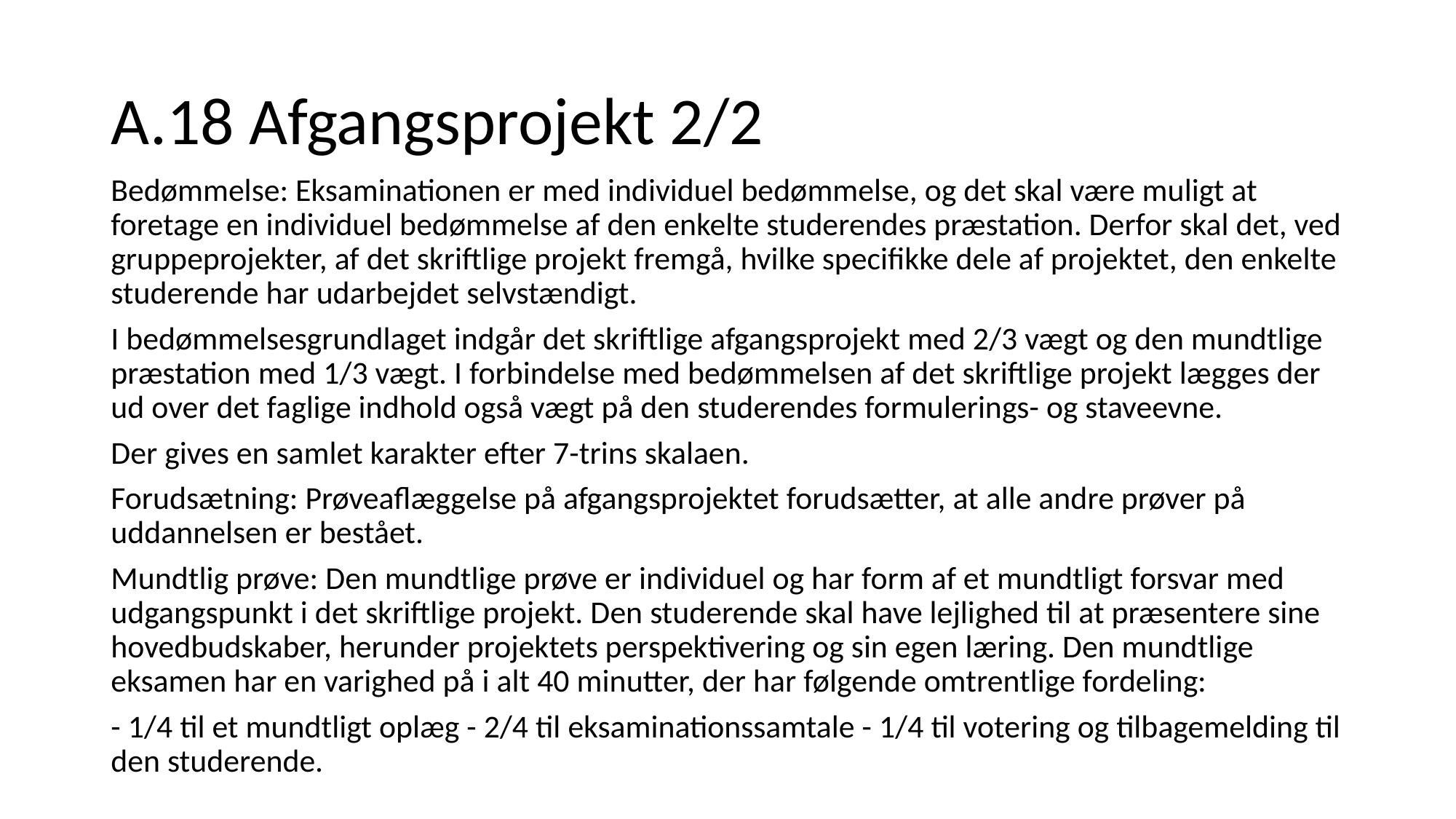

# A.18 Afgangsprojekt 2/2
Bedømmelse: Eksaminationen er med individuel bedømmelse, og det skal være muligt at foretage en individuel bedømmelse af den enkelte studerendes præstation. Derfor skal det, ved gruppeprojekter, af det skriftlige projekt fremgå, hvilke specifikke dele af projektet, den enkelte studerende har udarbejdet selvstændigt.
I bedømmelsesgrundlaget indgår det skriftlige afgangsprojekt med 2/3 vægt og den mundtlige præstation med 1/3 vægt. I forbindelse med bedømmelsen af det skriftlige projekt lægges der ud over det faglige indhold også vægt på den studerendes formulerings- og staveevne.
Der gives en samlet karakter efter 7-trins skalaen.
Forudsætning: Prøveaflæggelse på afgangsprojektet forudsætter, at alle andre prøver på uddannelsen er bestået.
Mundtlig prøve: Den mundtlige prøve er individuel og har form af et mundtligt forsvar med udgangspunkt i det skriftlige projekt. Den studerende skal have lejlighed til at præsentere sine hovedbudskaber, herunder projektets perspektivering og sin egen læring. Den mundtlige eksamen har en varighed på i alt 40 minutter, der har følgende omtrentlige fordeling:
- 1/4 til et mundtligt oplæg - 2/4 til eksaminationssamtale - 1/4 til votering og tilbagemelding til den studerende.